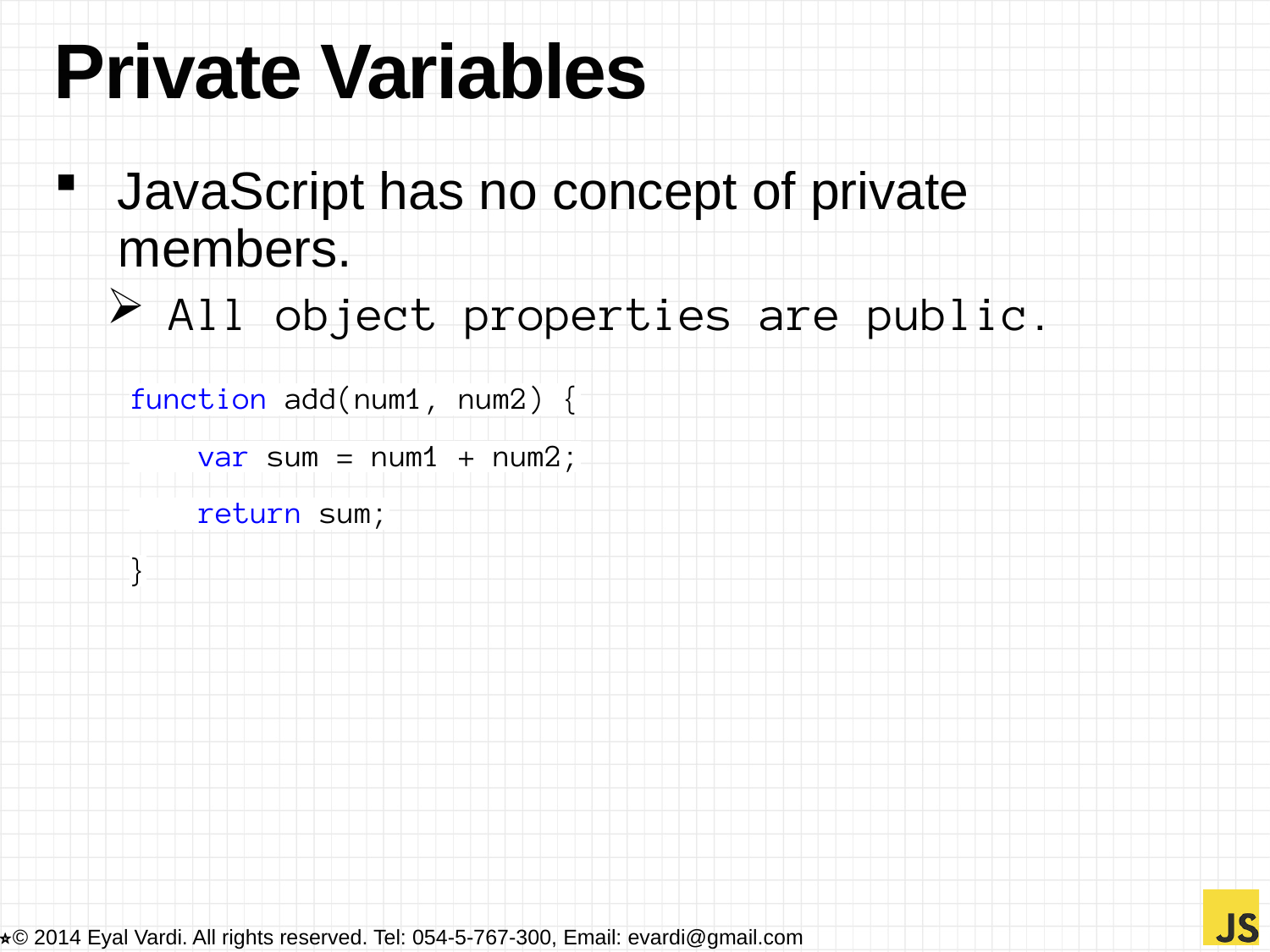

# Private Variables
JavaScript has no concept of private members.
All object properties are public.
function add(num1, num2) {
    var sum = num1 + num2;
    return sum;
}